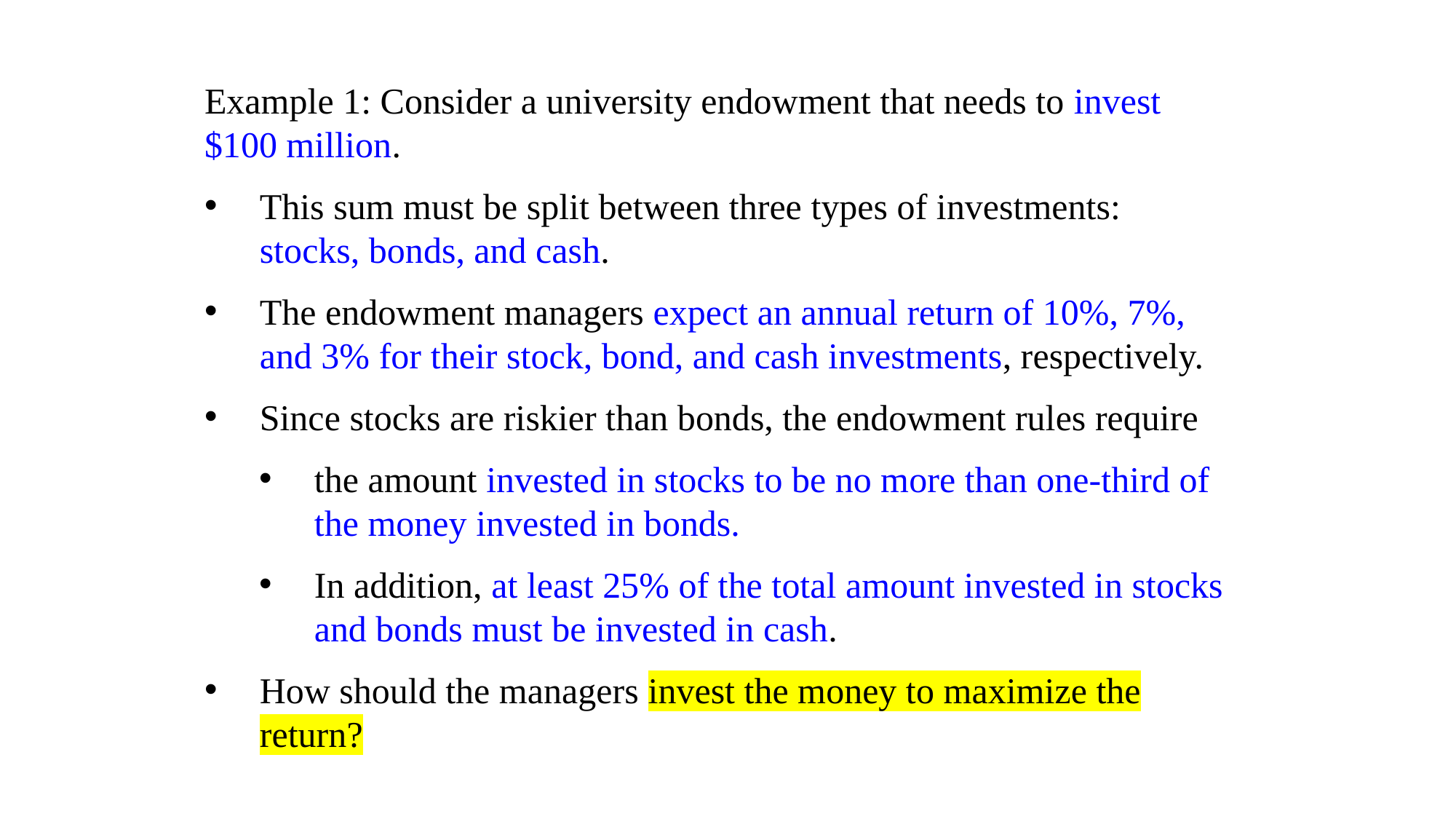

Example 1: Consider a university endowment that needs to invest $100 million.
This sum must be split between three types of investments: stocks, bonds, and cash.
The endowment managers expect an annual return of 10%, 7%, and 3% for their stock, bond, and cash investments, respectively.
Since stocks are riskier than bonds, the endowment rules require
the amount invested in stocks to be no more than one-third of the money invested in bonds.
In addition, at least 25% of the total amount invested in stocks and bonds must be invested in cash.
How should the managers invest the money to maximize the return?